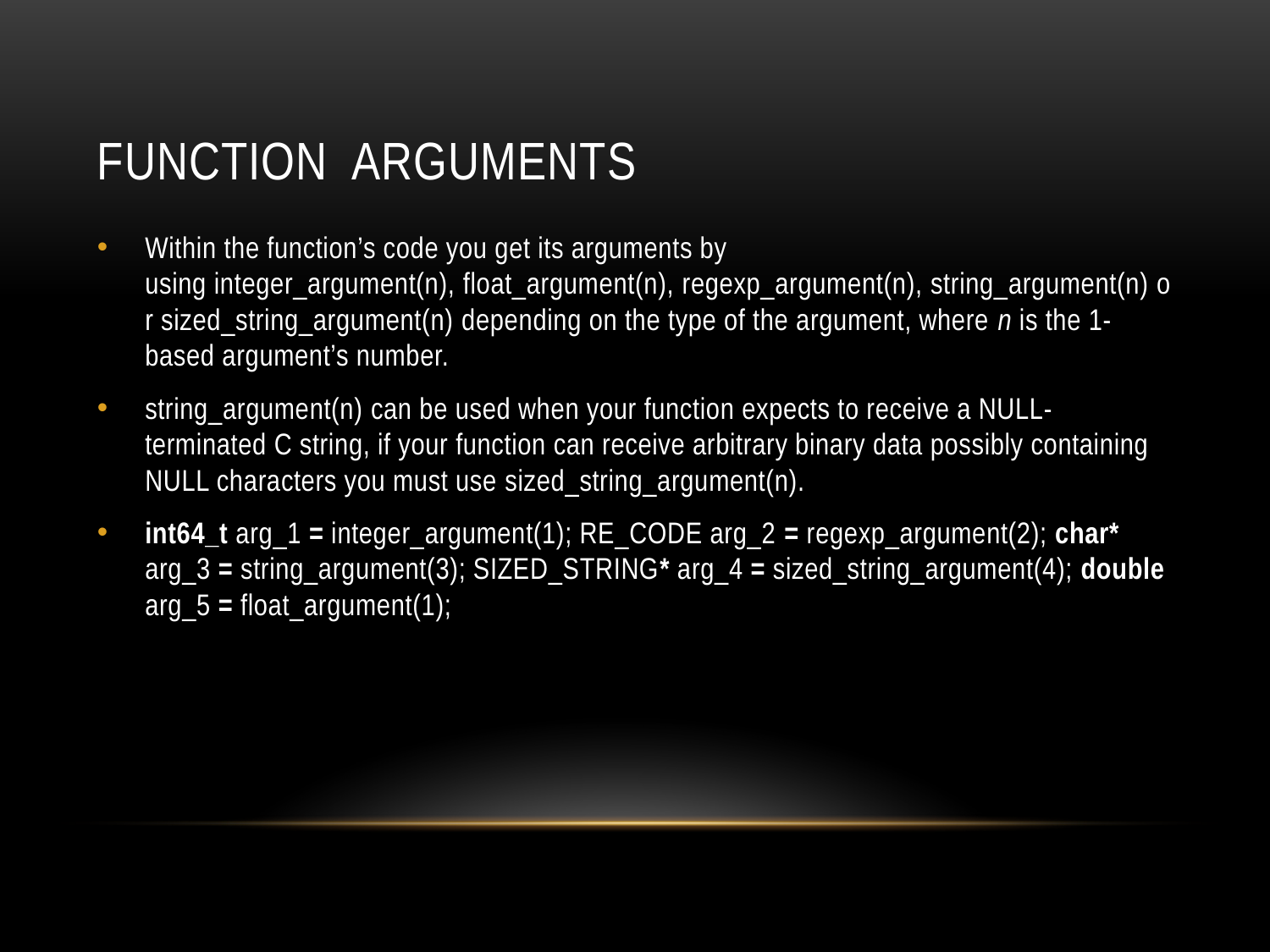

# Function  arguments
Within the function’s code you get its arguments by using integer_argument(n), float_argument(n), regexp_argument(n), string_argument(n) or sized_string_argument(n) depending on the type of the argument, where n is the 1-based argument’s number.
string_argument(n) can be used when your function expects to receive a NULL-terminated C string, if your function can receive arbitrary binary data possibly containing NULL characters you must use sized_string_argument(n).
int64_t arg_1 = integer_argument(1); RE_CODE arg_2 = regexp_argument(2); char* arg_3 = string_argument(3); SIZED_STRING* arg_4 = sized_string_argument(4); double arg_5 = float_argument(1);